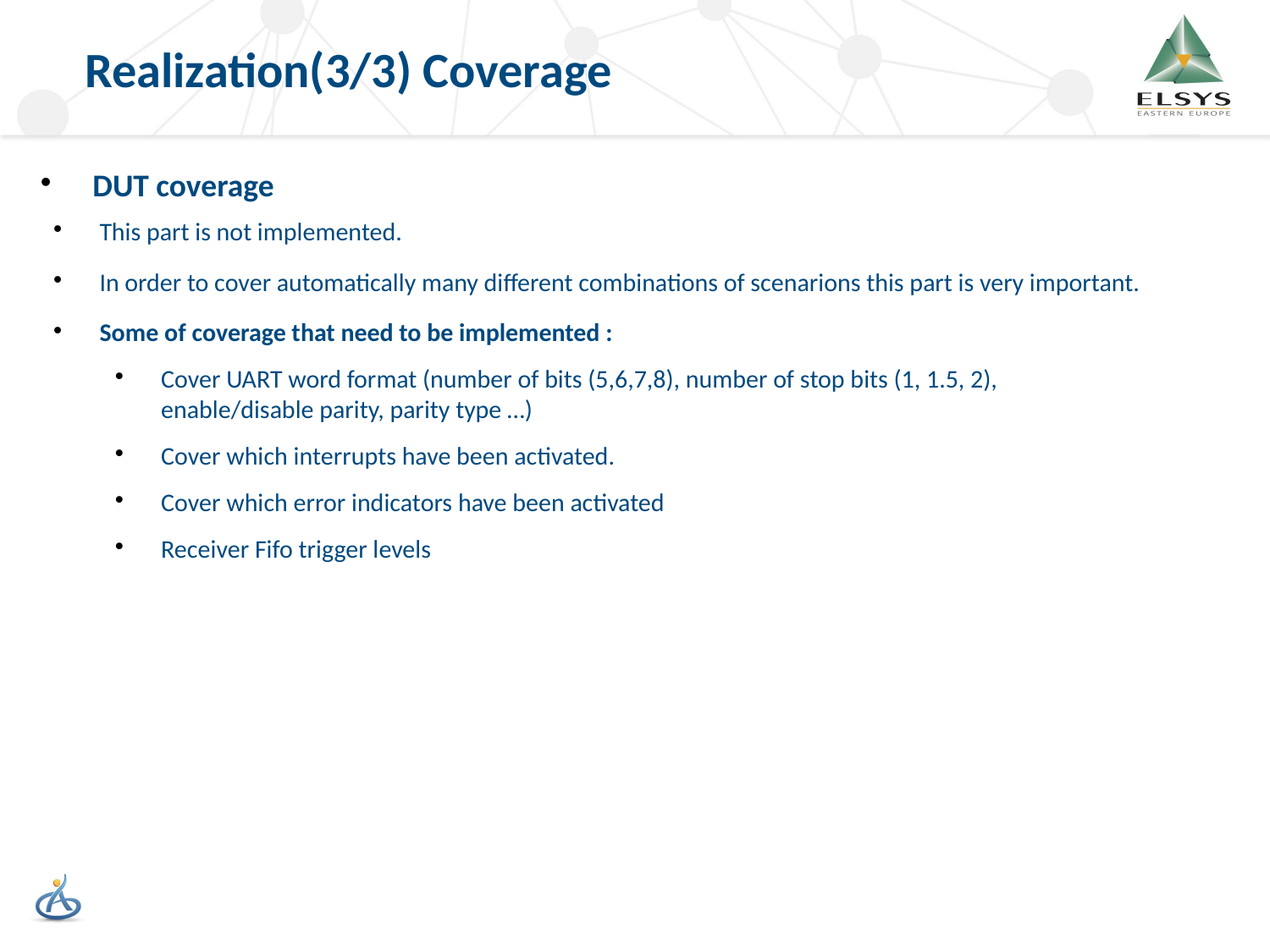

Realization(3/3) Coverage
 DUT coverage

This part is not implemented.
In order to cover automatically many different combinations of scenarions this part is very important.
Some of coverage that need to be implemented :
Cover UART word format (number of bits (5,6,7,8), number of stop bits (1, 1.5, 2), enable/disable parity, parity type …)
Cover which interrupts have been activated.
Cover which error indicators have been activated
Receiver Fifo trigger levels